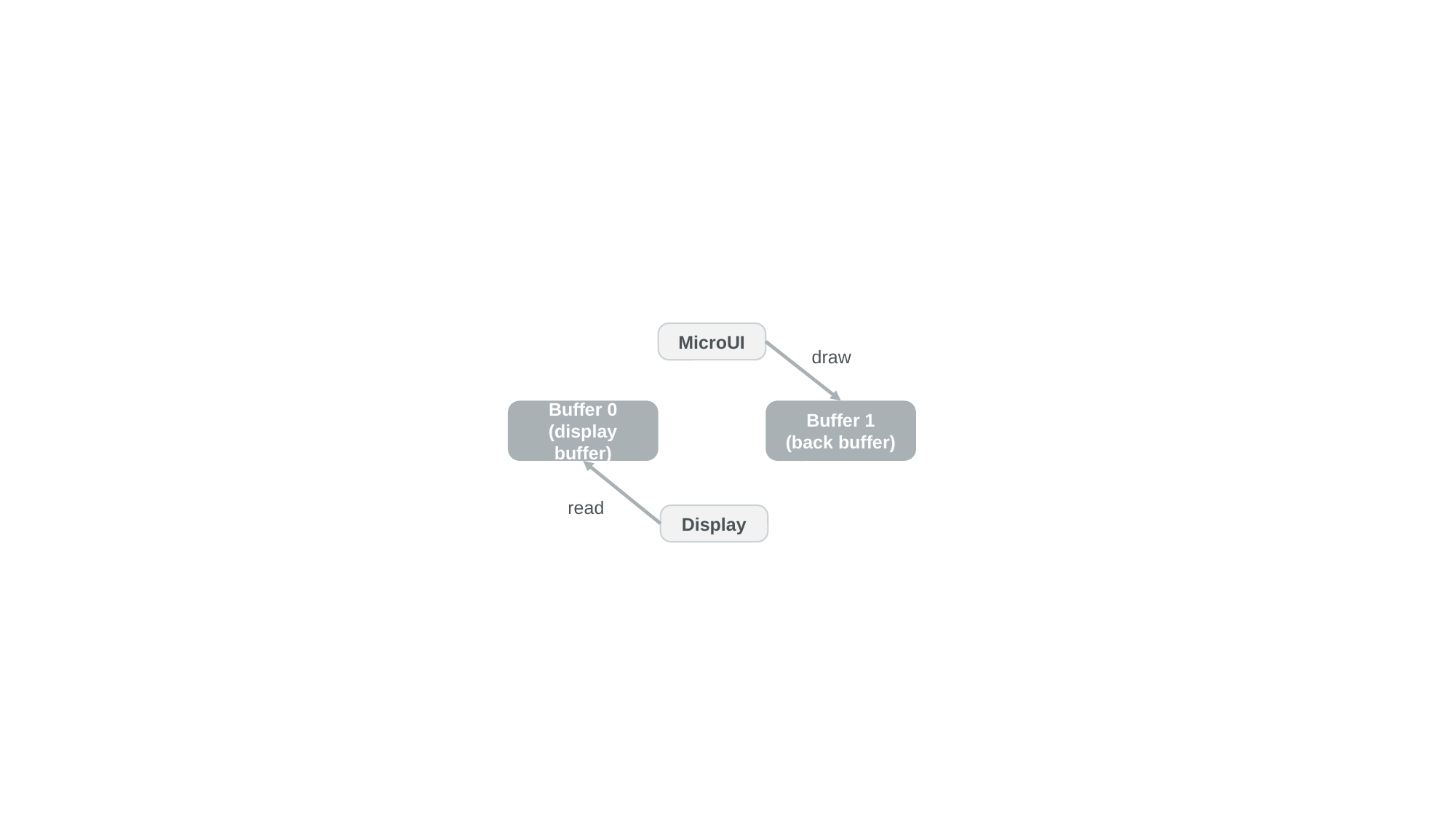

MicroUI
draw
Buffer 0
(display buffer)
Buffer 1
(back buffer)
read
Display